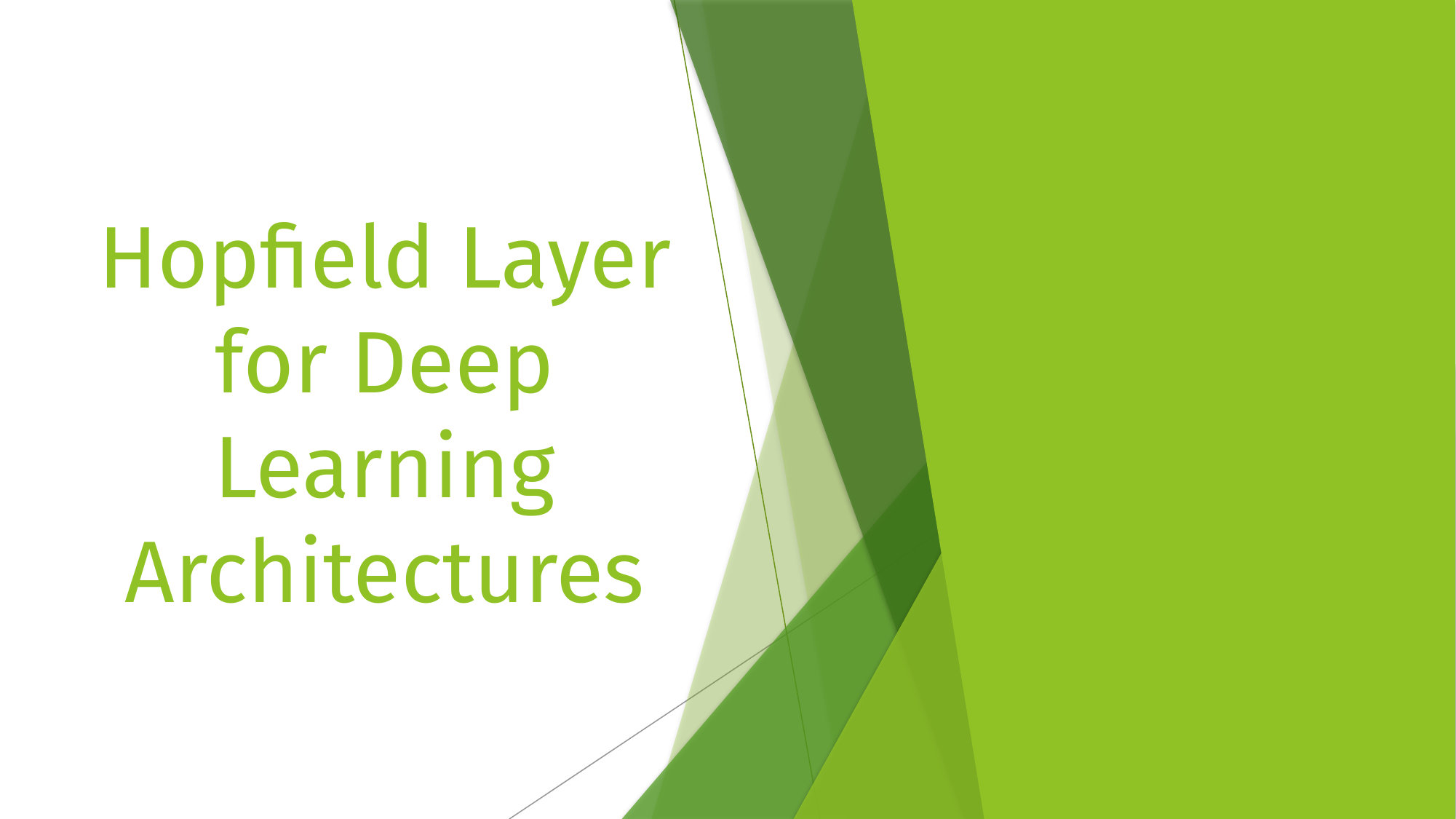

# Hopfield Layer for Deep Learning Architectures